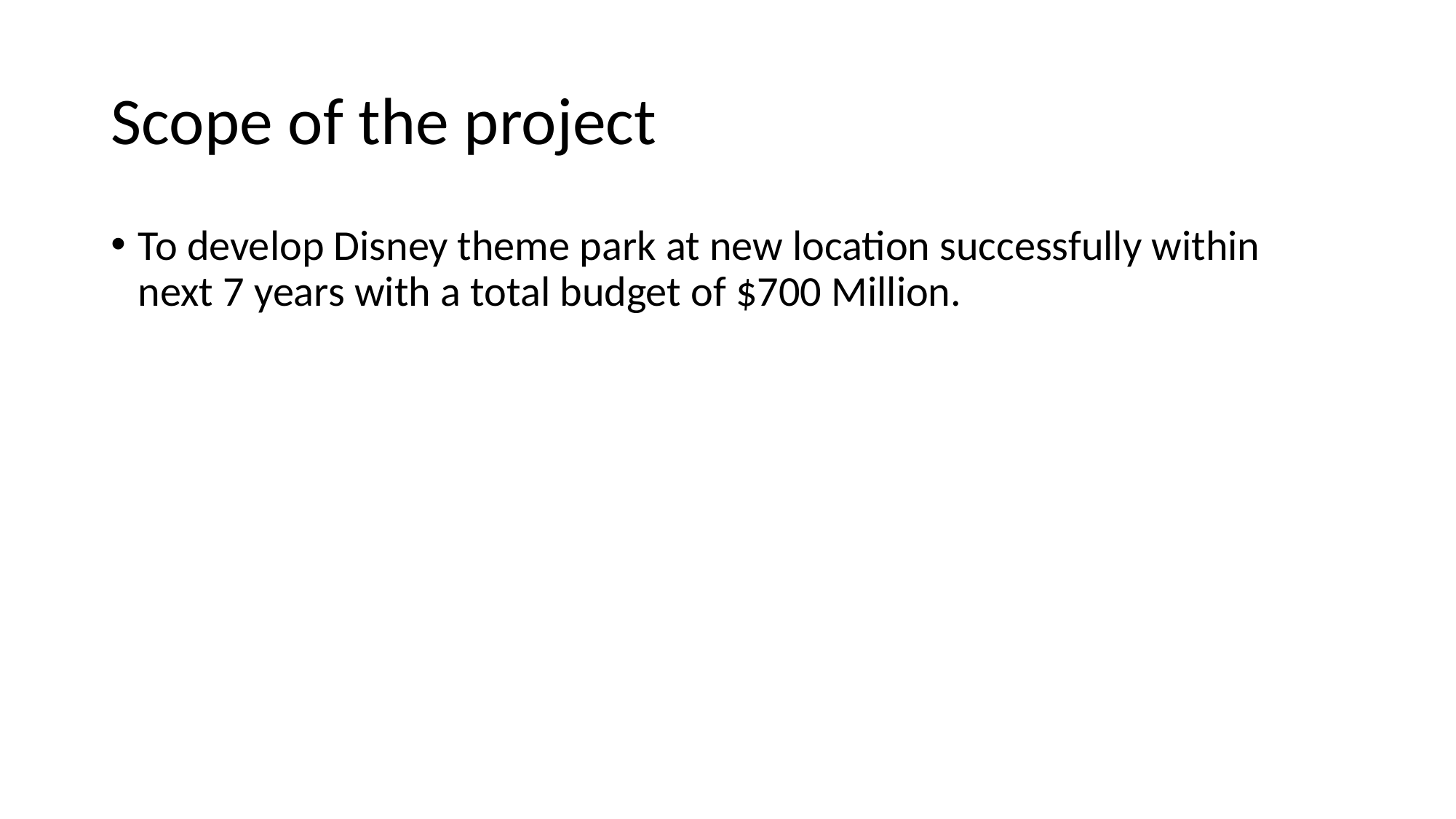

# Scope of the project
To develop Disney theme park at new location successfully within next 7 years with a total budget of $700 Million.